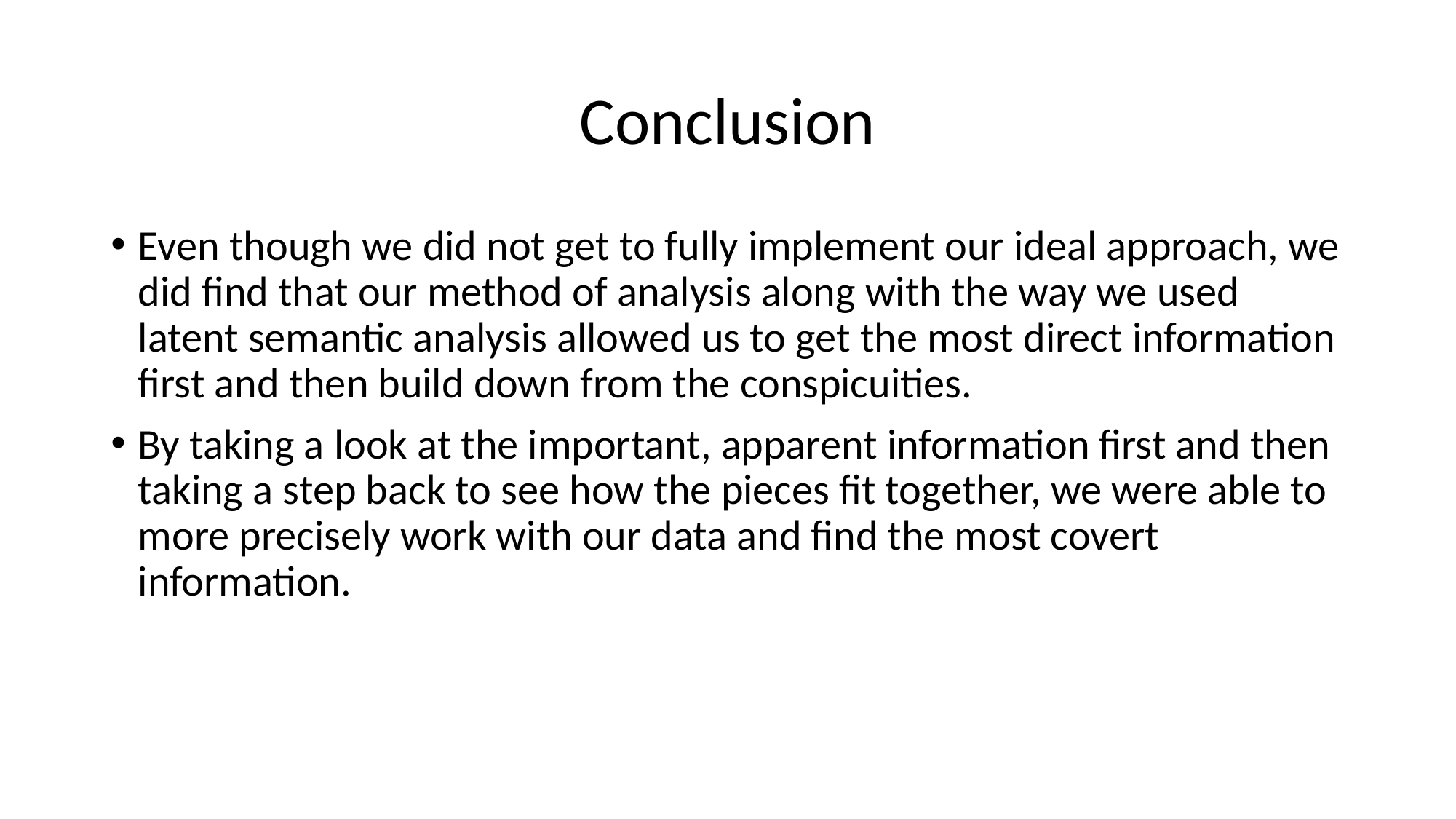

# Conclusion
Even though we did not get to fully implement our ideal approach, we did find that our method of analysis along with the way we used latent semantic analysis allowed us to get the most direct information first and then build down from the conspicuities.
By taking a look at the important, apparent information first and then taking a step back to see how the pieces fit together, we were able to more precisely work with our data and find the most covert information.